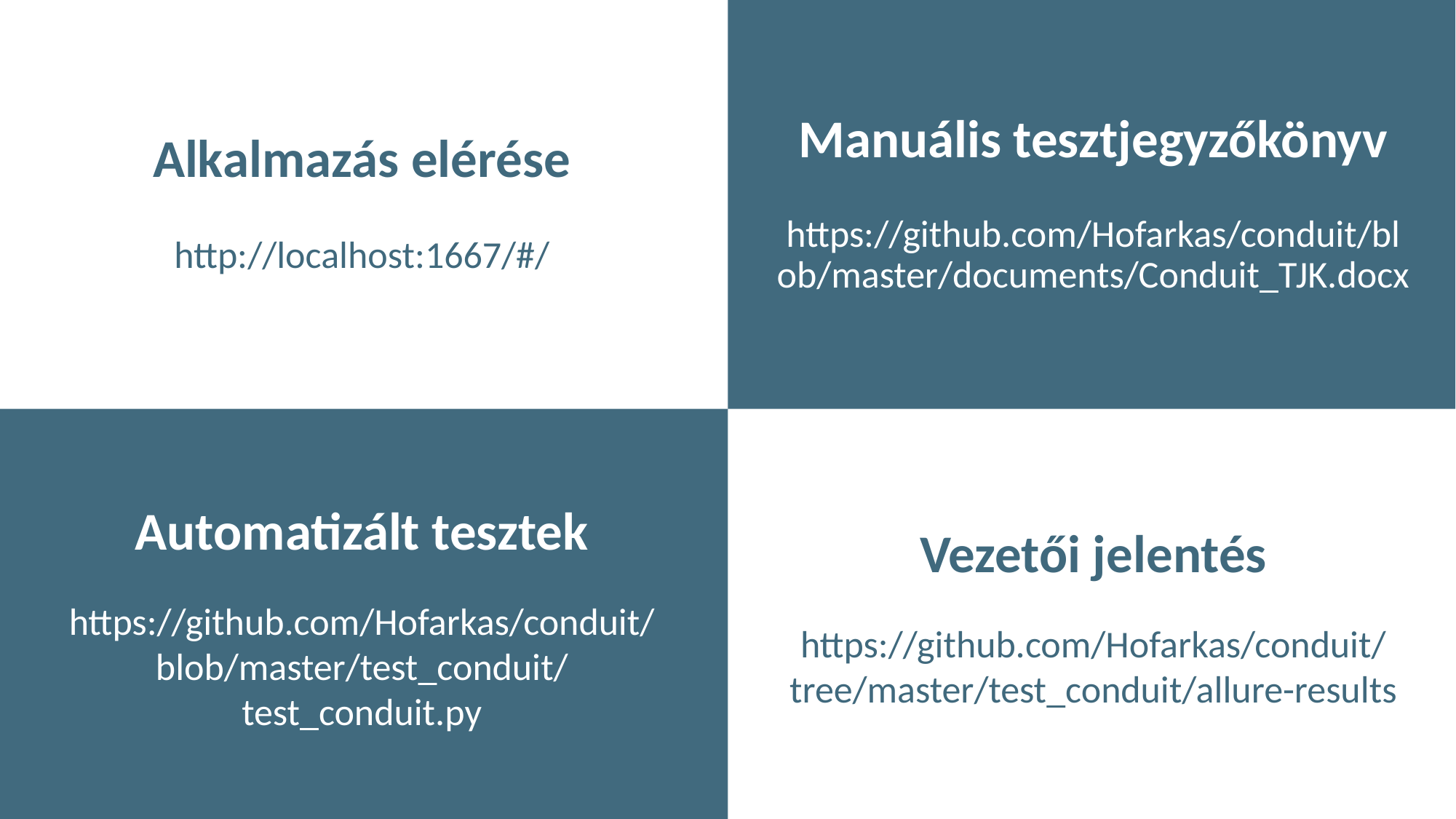

Alkalmazás elérése

http://localhost:1667/#/
# Manuális tesztjegyzőkönyv https://github.com/Hofarkas/conduit/blob/master/documents/Conduit_TJK.docx
Vezetői jelentés

https://github.com/Hofarkas/conduit/tree/master/test_conduit/allure-results
Automatizált tesztek

https://github.com/Hofarkas/conduit/blob/master/test_conduit/test_conduit.py